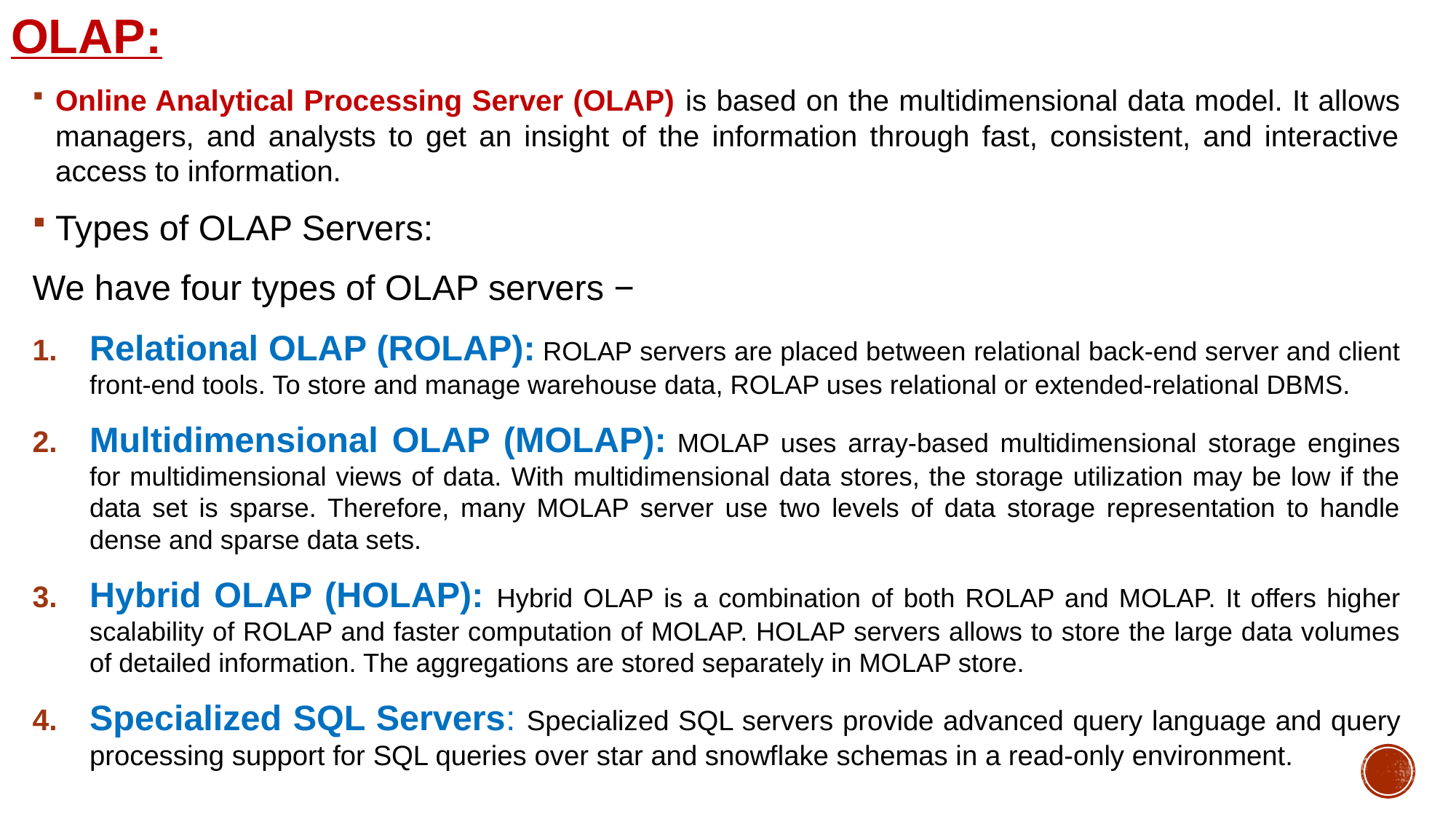

# OLAP:
Online Analytical Processing Server (OLAP) is based on the multidimensional data model. It allows managers, and analysts to get an insight of the information through fast, consistent, and interactive access to information.
Types of OLAP Servers:
We have four types of OLAP servers −
Relational OLAP (ROLAP): ROLAP servers are placed between relational back-end server and client front-end tools. To store and manage warehouse data, ROLAP uses relational or extended-relational DBMS.
Multidimensional OLAP (MOLAP): MOLAP uses array-based multidimensional storage engines for multidimensional views of data. With multidimensional data stores, the storage utilization may be low if the data set is sparse. Therefore, many MOLAP server use two levels of data storage representation to handle dense and sparse data sets.
Hybrid OLAP (HOLAP): Hybrid OLAP is a combination of both ROLAP and MOLAP. It offers higher scalability of ROLAP and faster computation of MOLAP. HOLAP servers allows to store the large data volumes of detailed information. The aggregations are stored separately in MOLAP store.
Specialized SQL Servers: Specialized SQL servers provide advanced query language and query processing support for SQL queries over star and snowflake schemas in a read-only environment.